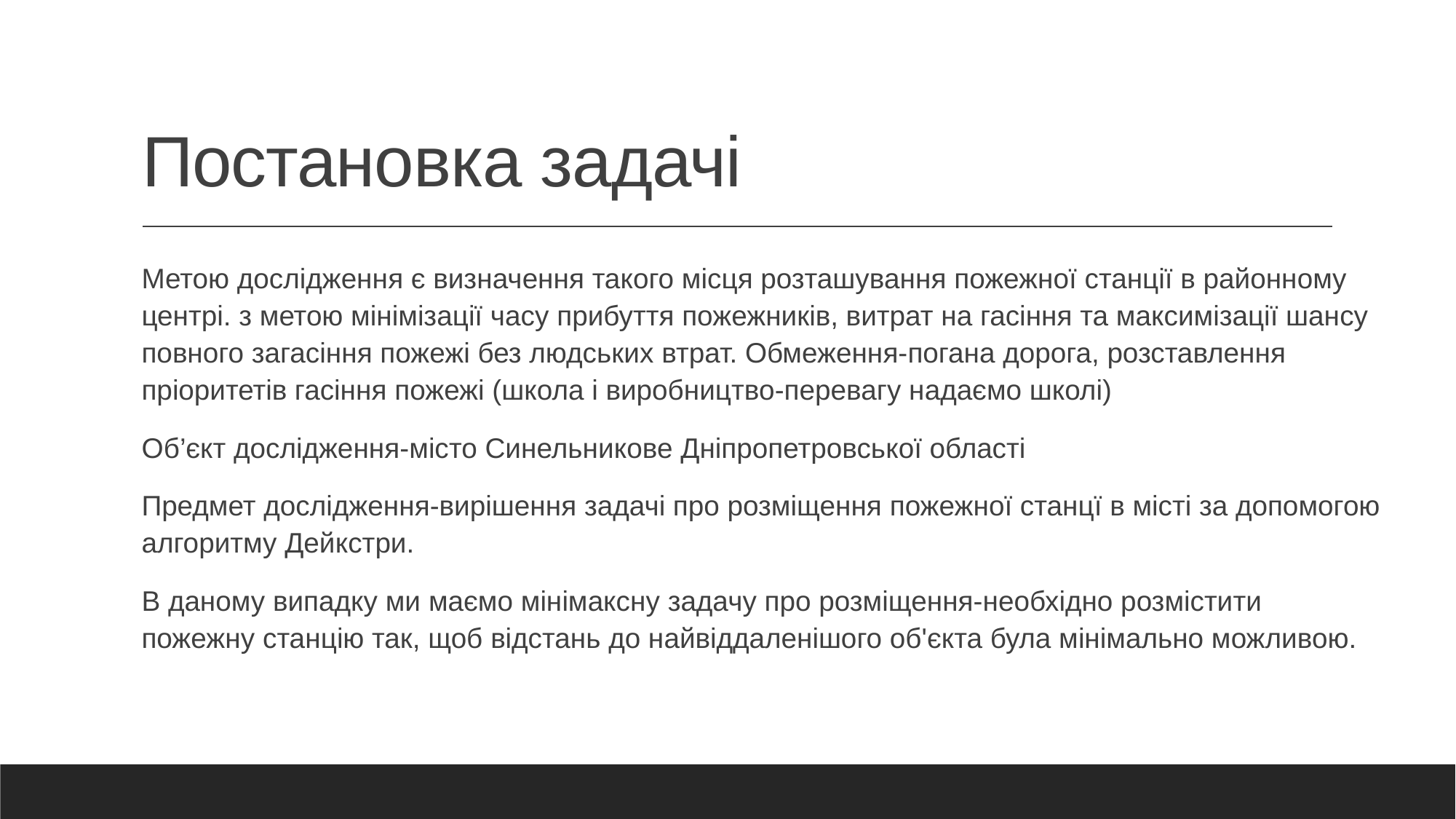

# Постановка задачі
Метою дослідження є визначення такого місця розташування пожежної станції в районному центрі. з метою мінімізації часу прибуття пожежників, витрат на гасіння та максимізації шансу повного загасіння пожежі без людських втрат. Обмеження-погана дорога, розставлення пріоритетів гасіння пожежі (школа і виробництво-перевагу надаємо школі)
Об’єкт дослідження-місто Синельникове Дніпропетровської області
Предмет дослідження-вирішення задачі про розміщення пожежної станцї в місті за допомогою алгоритму Дейкстри.
В даному випадку ми маємо мінімаксну задачу про розміщення-необхідно розмістити пожежну станцію так, щоб відстань до найвіддаленішого об'єкта була мінімально можливою.